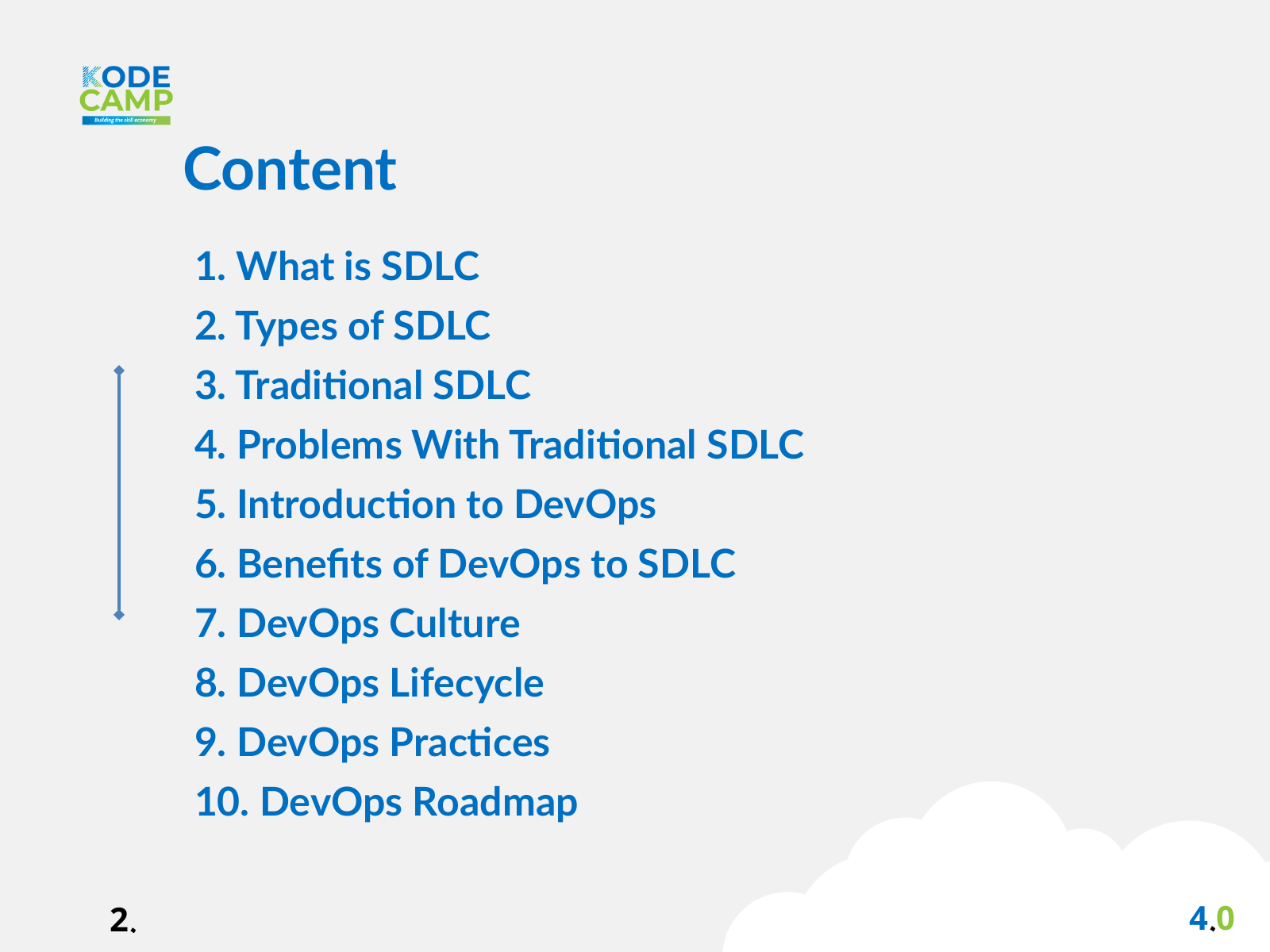

Content
1. What is SDLC
2. Types of SDLC
3. Traditional SDLC
4. Problems With Traditional SDLC
5. Introduction to DevOps
6. Benefits of DevOps to SDLC
7. DevOps Culture
8. DevOps Lifecycle
9. DevOps Practices
10. DevOps Roadmap
4.0
2.